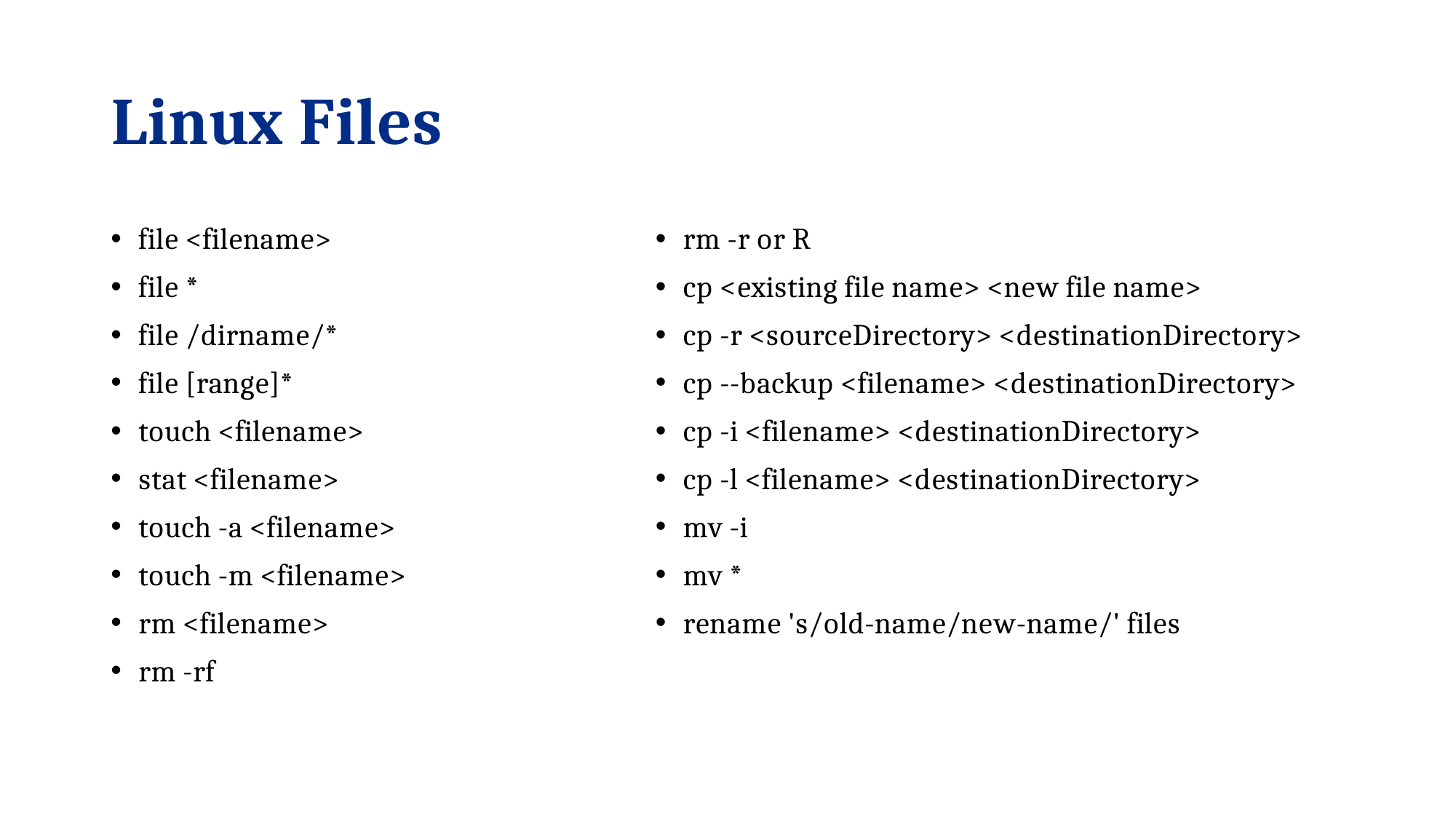

# Linux Files
file <filename>
file *
file /dirname/*
file [range]*
touch <filename>
stat <filename>
touch -a <filename>
touch -m <filename>
rm <filename>
rm -rf
rm -r or R
cp <existing file name> <new file name>
cp -r <sourceDirectory> <destinationDirectory>
cp --backup <filename> <destinationDirectory>
cp -i <filename> <destinationDirectory>
cp -l <filename> <destinationDirectory>
mv -i
mv *
rename 's/old-name/new-name/' files